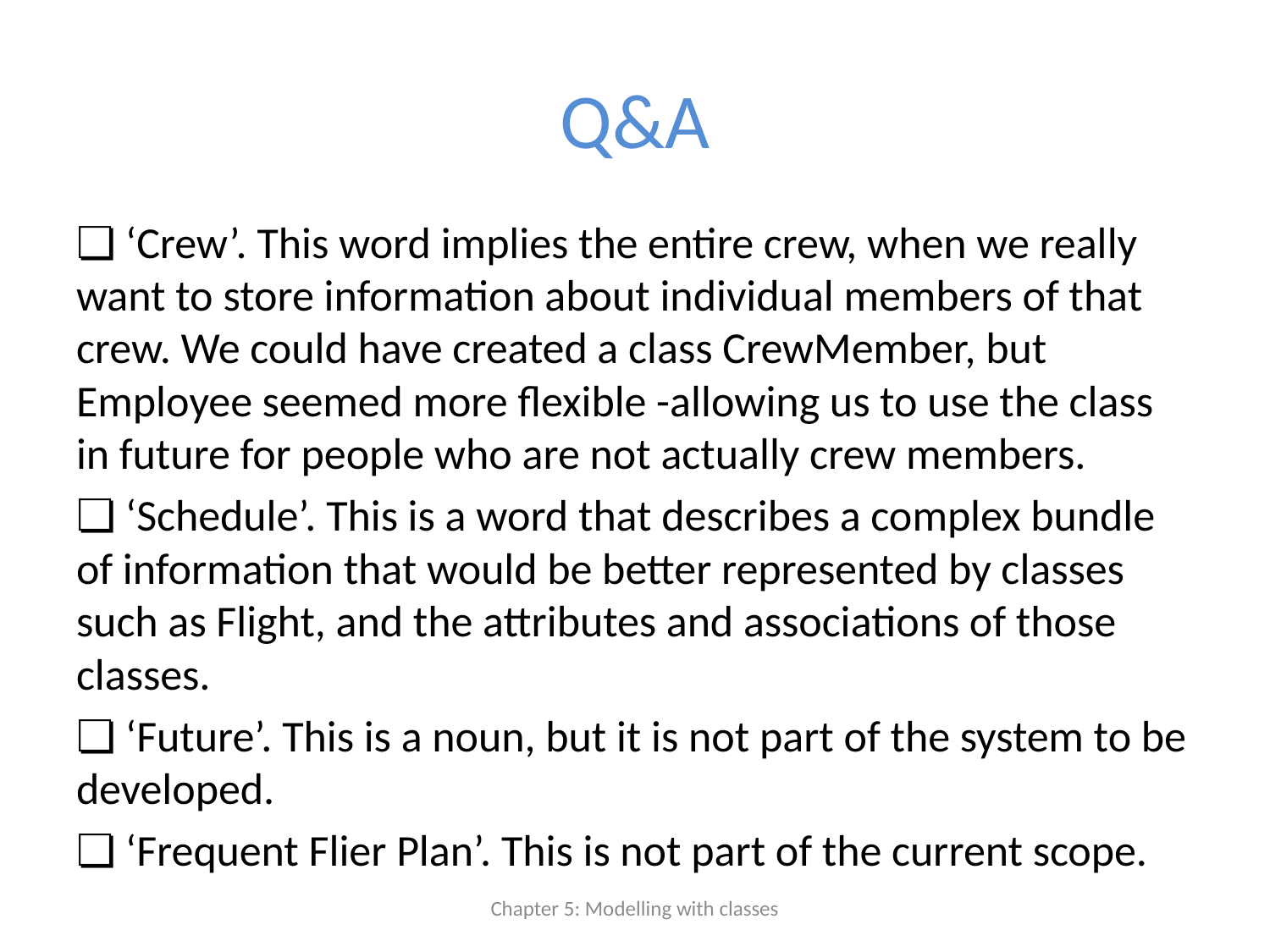

# Q&A
❏ ‘Crew’. This word implies the entire crew, when we really want to store information about individual members of that crew. We could have created a class CrewMember, but Employee seemed more flexible -allowing us to use the class in future for people who are not actually crew members.
❏ ‘Schedule’. This is a word that describes a complex bundle of information that would be better represented by classes such as Flight, and the attributes and associations of those classes.
❏ ‘Future’. This is a noun, but it is not part of the system to be developed.
❏ ‘Frequent Flier Plan’. This is not part of the current scope.

Chapter 5: Modelling with classes